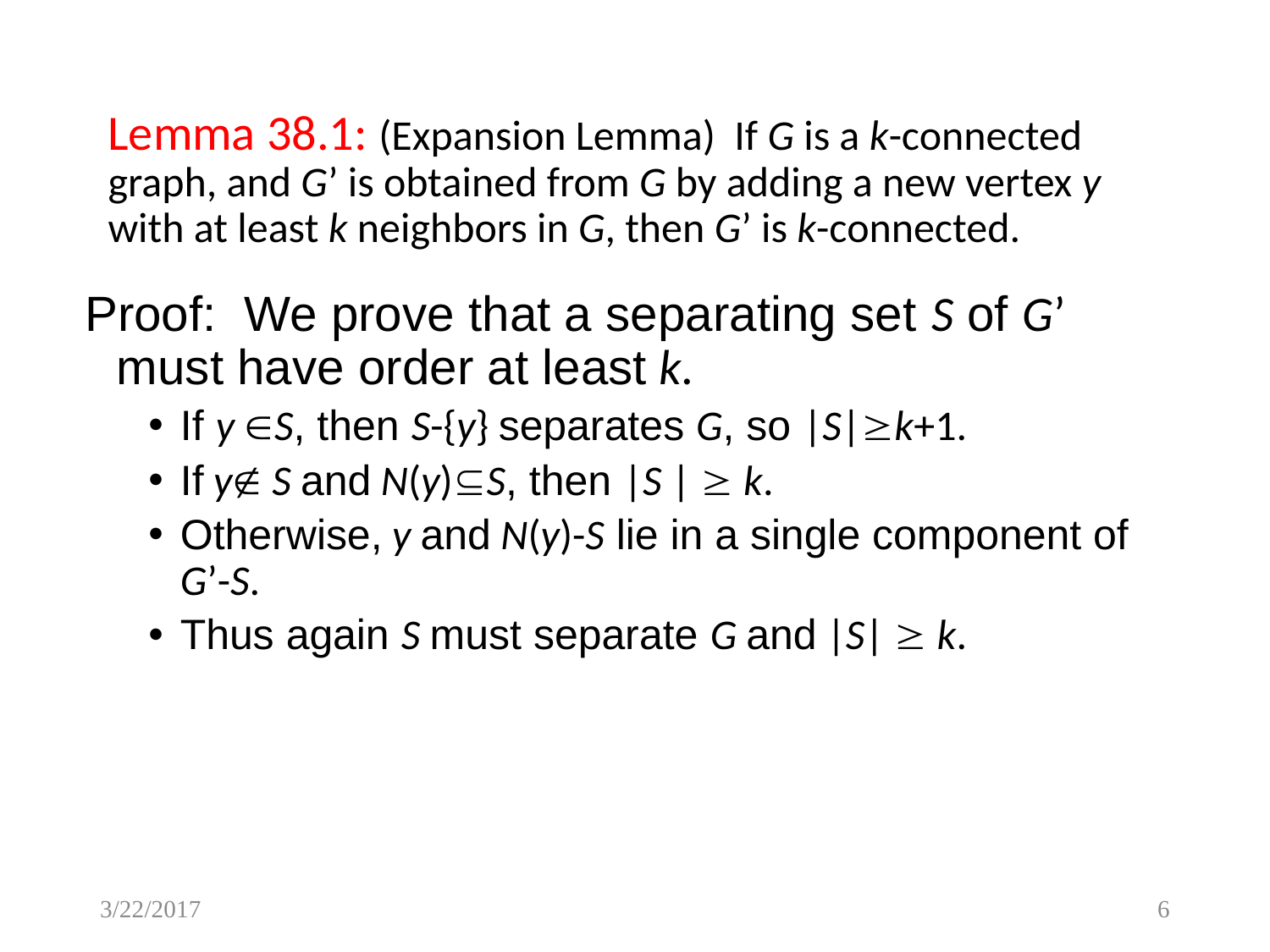

# Lemma 38.1: (Expansion Lemma)  If G is a k-connected graph, and G’ is obtained from G by adding a new vertex y with at least k neighbors in G, then G’ is k-connected.
Proof:  We prove that a separating set S of G’ must have order at least k.
If y ∈S, then S-{y} separates G, so |S|≥k+1.
If y∉ S and N(y)⊆S, then |S | ≥ k.
Otherwise, y and N(y)-S lie in a single component of G’-S.
Thus again S must separate G and |S| ≥ k.
3/22/2017
6